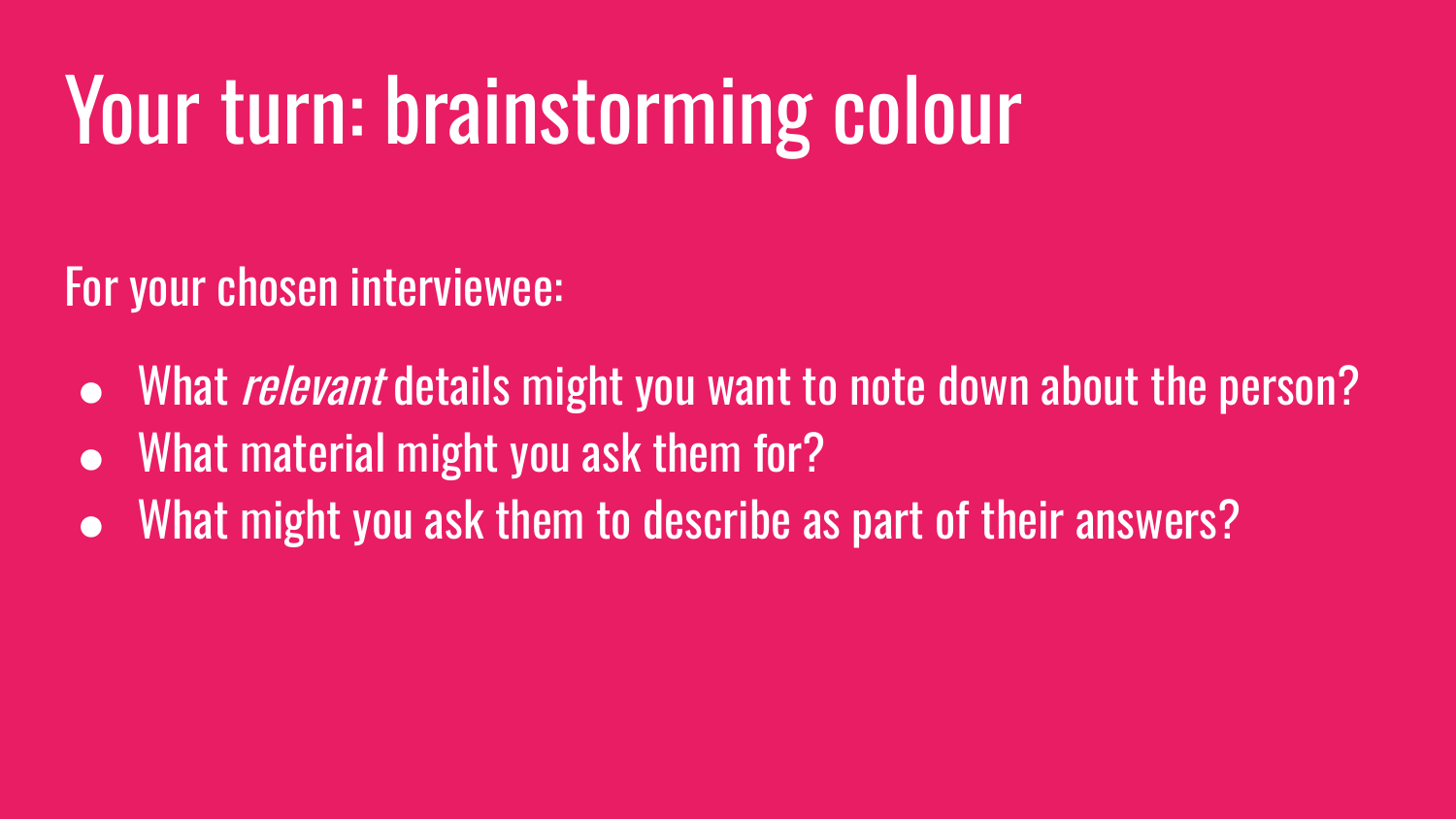

Your turn: brainstorming colour
For your chosen interviewee:
What relevant details might you want to note down about the person?
What material might you ask them for?
What might you ask them to describe as part of their answers?